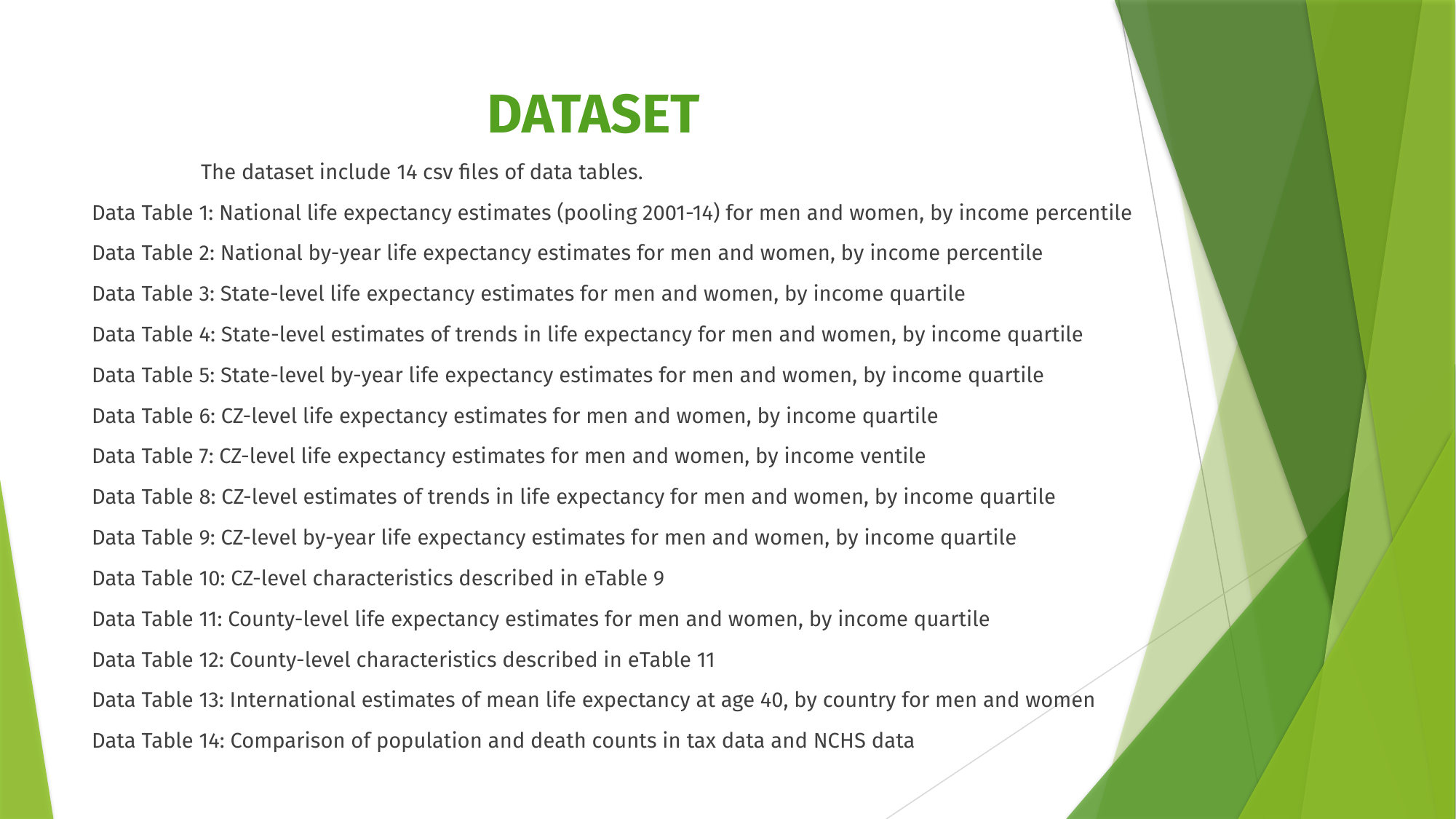

# Dataset
    	The dataset include 14 csv files of data tables.
Data Table 1: National life expectancy estimates (pooling 2001-14) for men and women, by income percentile
Data Table 2: National by-year life expectancy estimates for men and women, by income percentile
Data Table 3: State-level life expectancy estimates for men and women, by income quartile
Data Table 4: State-level estimates of trends in life expectancy for men and women, by income quartile
Data Table 5: State-level by-year life expectancy estimates for men and women, by income quartile
Data Table 6: CZ-level life expectancy estimates for men and women, by income quartile
Data Table 7: CZ-level life expectancy estimates for men and women, by income ventile
Data Table 8: CZ-level estimates of trends in life expectancy for men and women, by income quartile
Data Table 9: CZ-level by-year life expectancy estimates for men and women, by income quartile
Data Table 10: CZ-level characteristics described in eTable 9
Data Table 11: County-level life expectancy estimates for men and women, by income quartile
Data Table 12: County-level characteristics described in eTable 11
Data Table 13: International estimates of mean life expectancy at age 40, by country for men and women
Data Table 14: Comparison of population and death counts in tax data and NCHS data